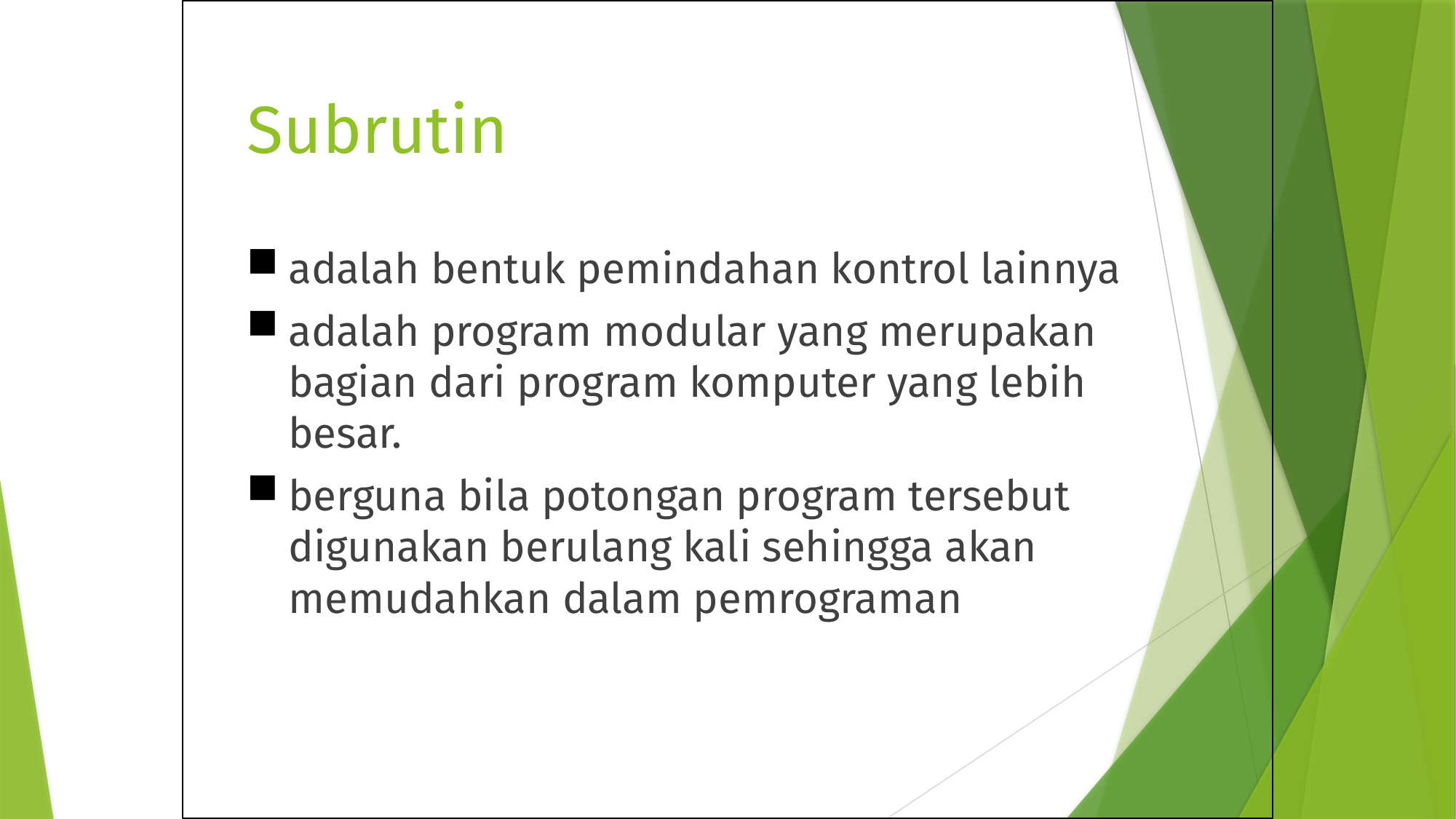

# Subrutin
adalah bentuk pemindahan kontrol lainnya
adalah program modular yang merupakan  bagian dari program komputer yang lebih  besar.
berguna bila potongan program tersebut  digunakan berulang kali sehingga akan  memudahkan dalam pemrograman